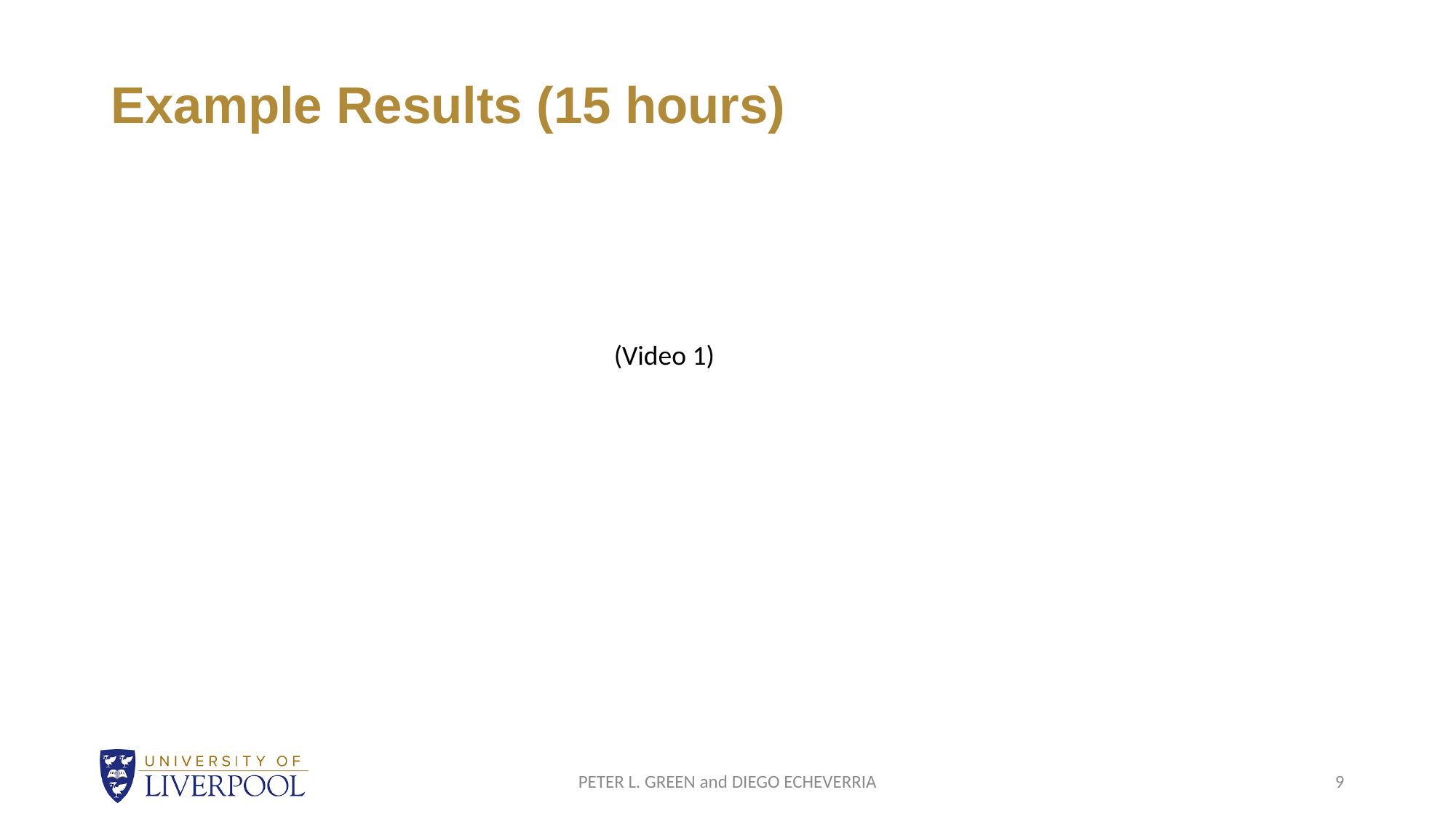

# Example Results (15 hours)
(Video 1)
PETER L. GREEN and DIEGO ECHEVERRIA
9